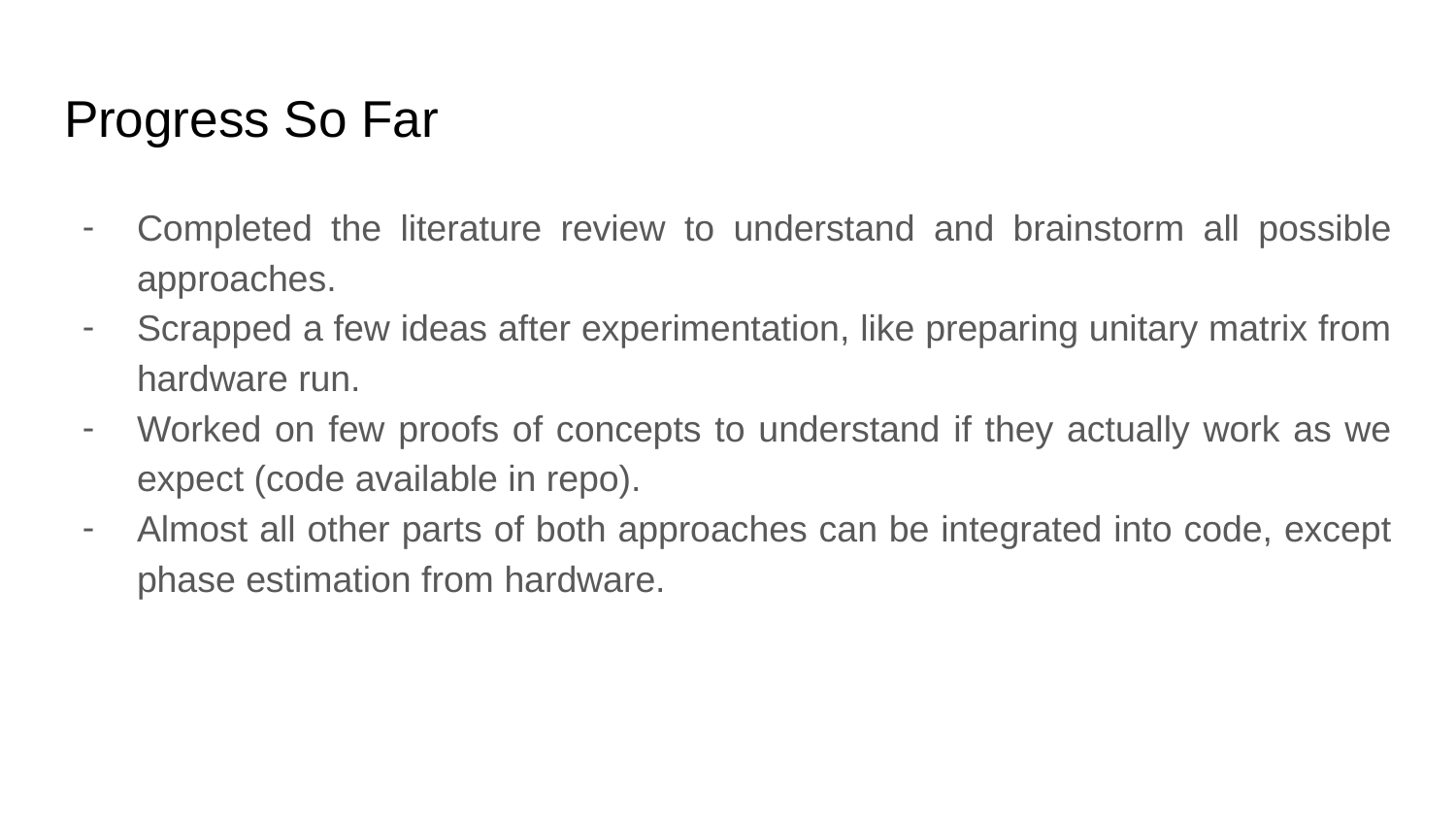

# Progress So Far
Completed the literature review to understand and brainstorm all possible approaches.
Scrapped a few ideas after experimentation, like preparing unitary matrix from hardware run.
Worked on few proofs of concepts to understand if they actually work as we expect (code available in repo).
Almost all other parts of both approaches can be integrated into code, except phase estimation from hardware.